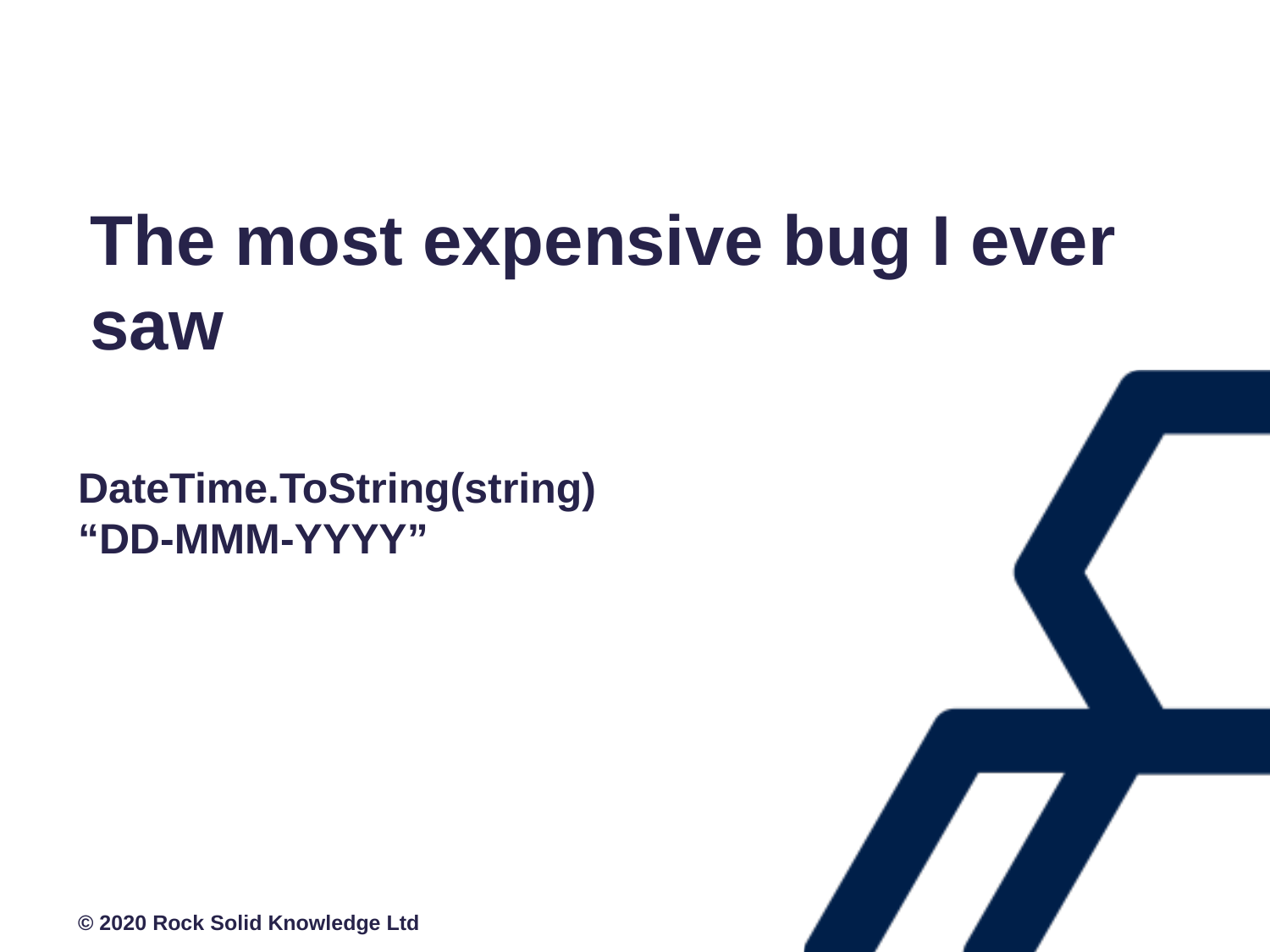

The most expensive bug I ever saw
# DateTime.ToString(string) “DD-MMM-YYYY”